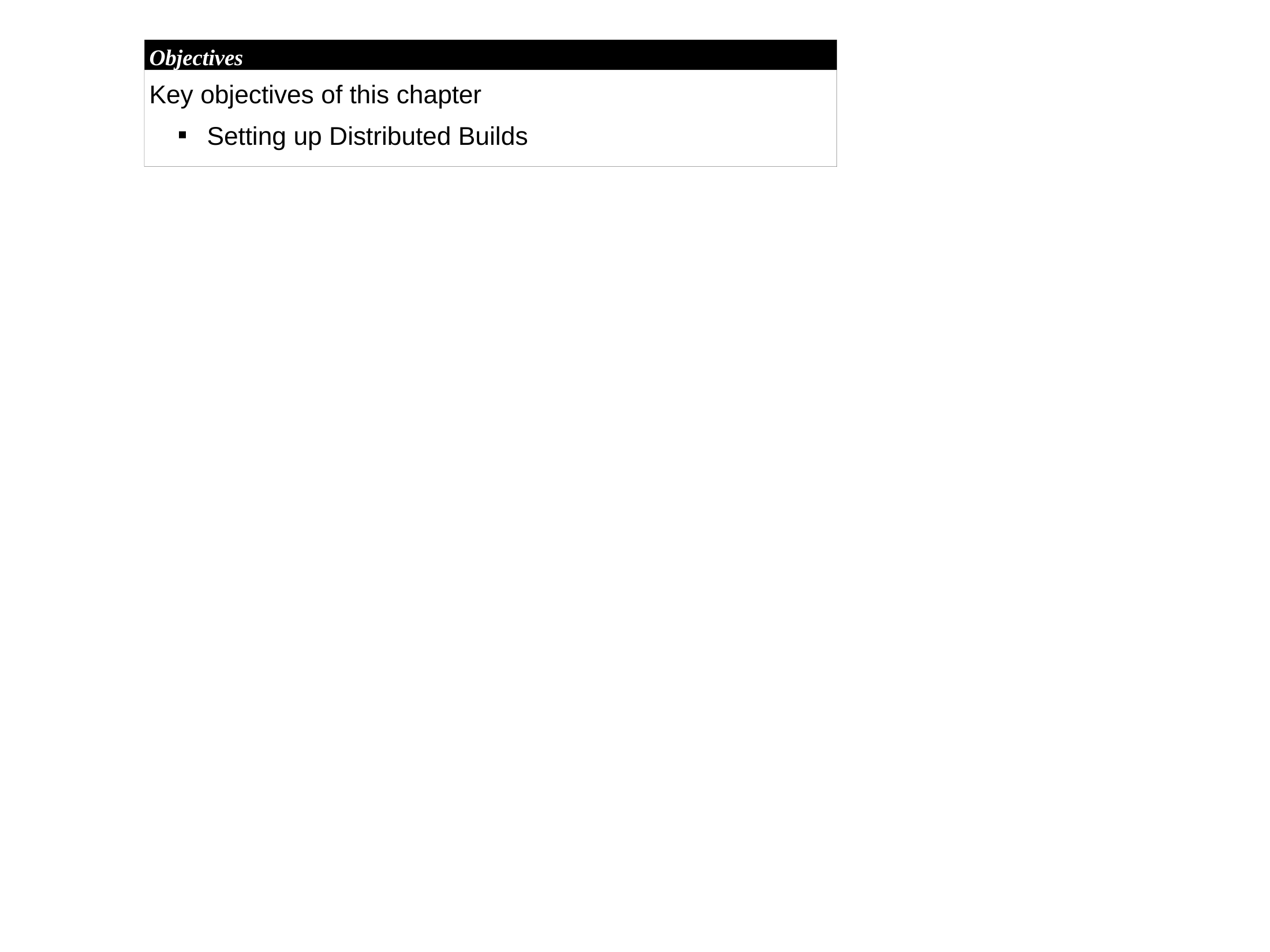

Chapter 11 - Distributed Builds with Jenkins

Objectives
Key objectives of this chapter
Setting up Distributed Builds